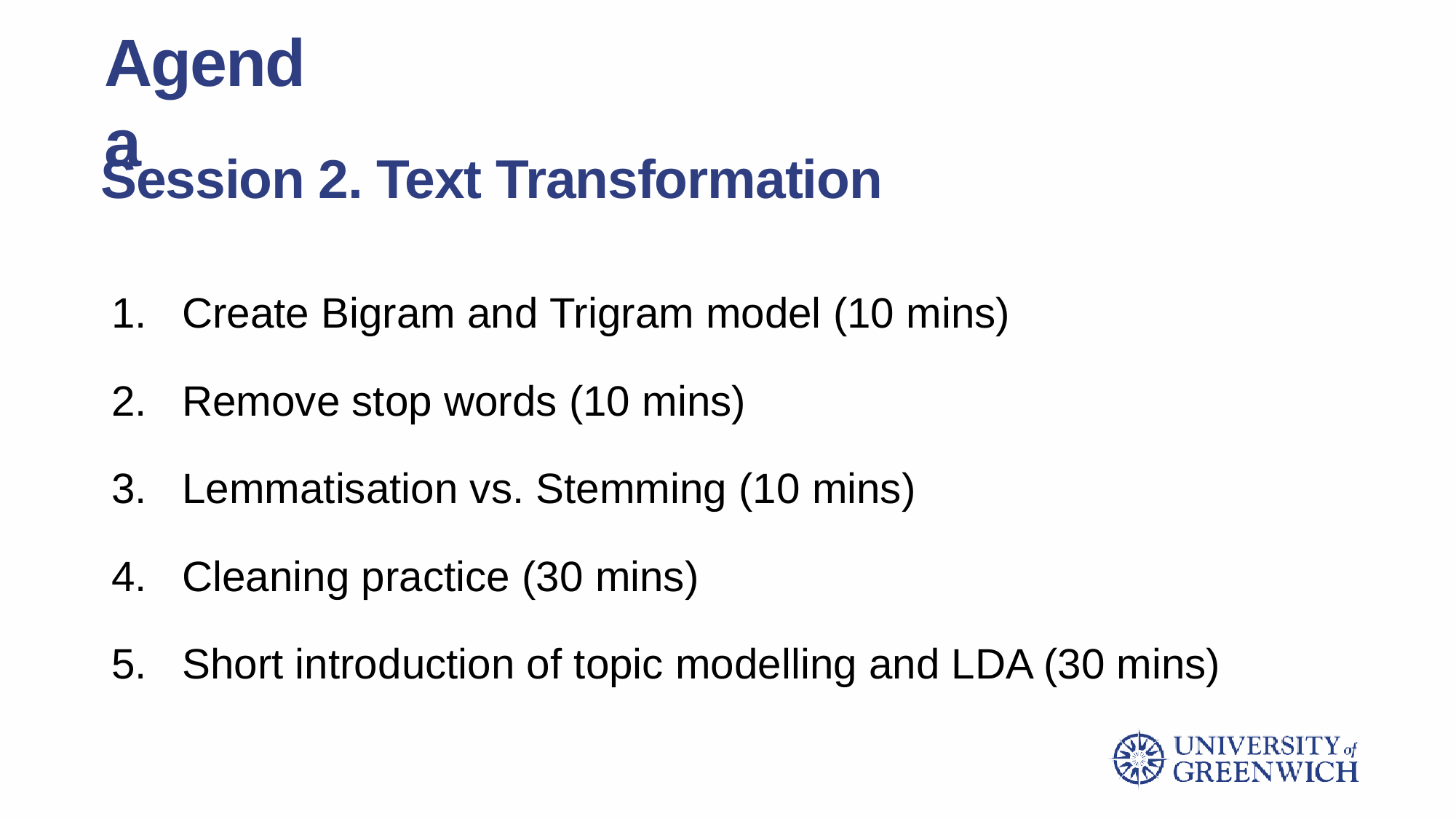

Agenda
# Session 2. Text Transformation
Create Bigram and Trigram model (10 mins)
Remove stop words (10 mins)
Lemmatisation vs. Stemming (10 mins)
Cleaning practice (30 mins)
Short introduction of topic modelling and LDA (30 mins)